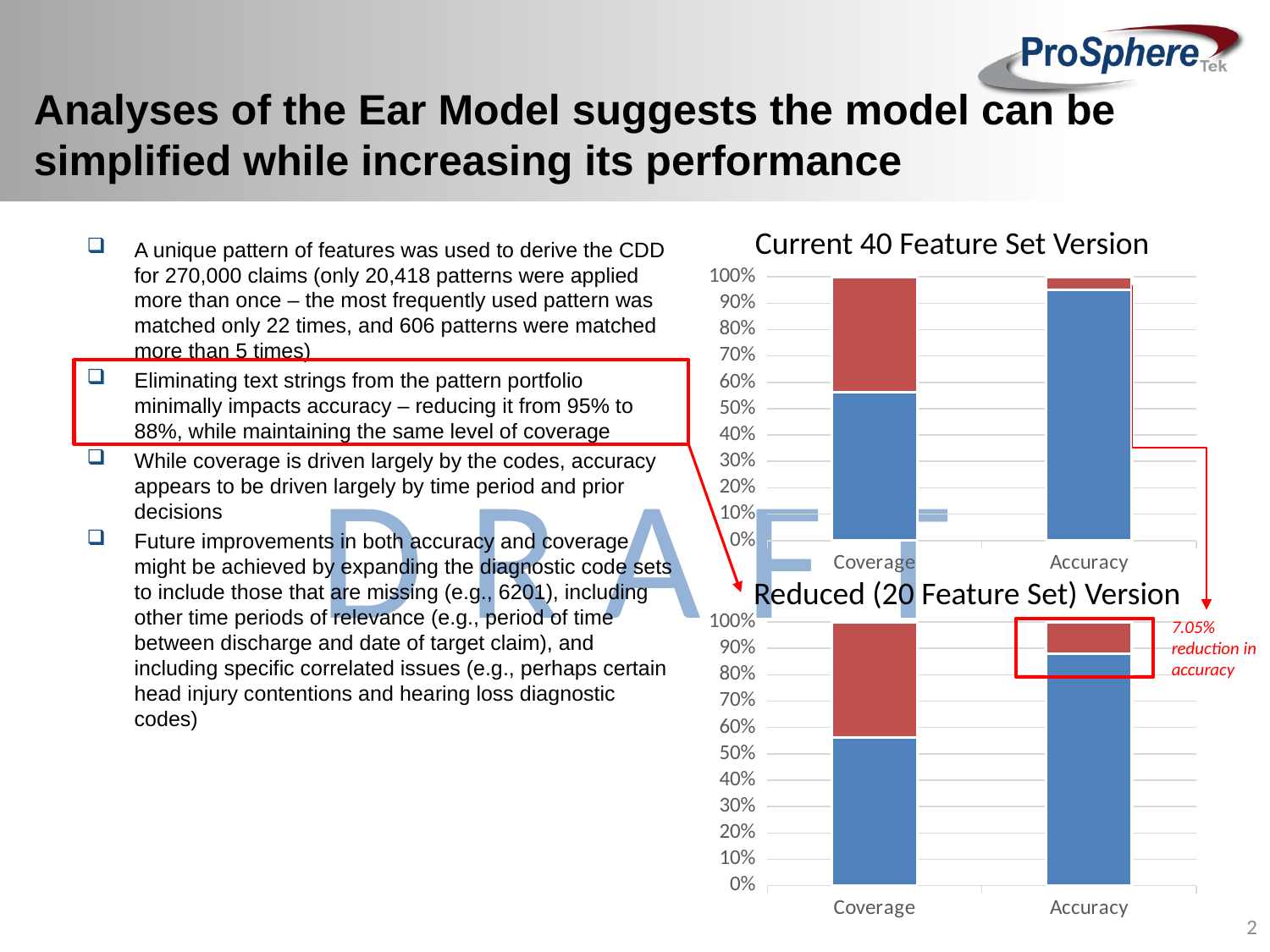

# Analyses of the Ear Model suggests the model can be simplified while increasing its performance
Current 40 Feature Set Version
A unique pattern of features was used to derive the CDD for 270,000 claims (only 20,418 patterns were applied more than once – the most frequently used pattern was matched only 22 times, and 606 patterns were matched more than 5 times)
Eliminating text strings from the pattern portfolio minimally impacts accuracy – reducing it from 95% to 88%, while maintaining the same level of coverage
While coverage is driven largely by the codes, accuracy appears to be driven largely by time period and prior decisions
Future improvements in both accuracy and coverage might be achieved by expanding the diagnostic code sets to include those that are missing (e.g., 6201), including other time periods of relevance (e.g., period of time between discharge and date of target claim), and including specific correlated issues (e.g., perhaps certain head injury contentions and hearing loss diagnostic codes)

### Chart

| Category | Address | Accuracy |
|---|---|---|
| Coverage | 276422.0 | 215428.0 |
| Accuracy | 262895.0 | 13527.0 |
Reduced (20 Feature Set) Version

### Chart

| Category | Address | Accuracy |
|---|---|---|
| Coverage | 276422.0 | 215428.0 |
| Accuracy | 243421.0 | 33001.0 |
7.05% reduction in accuracy

2